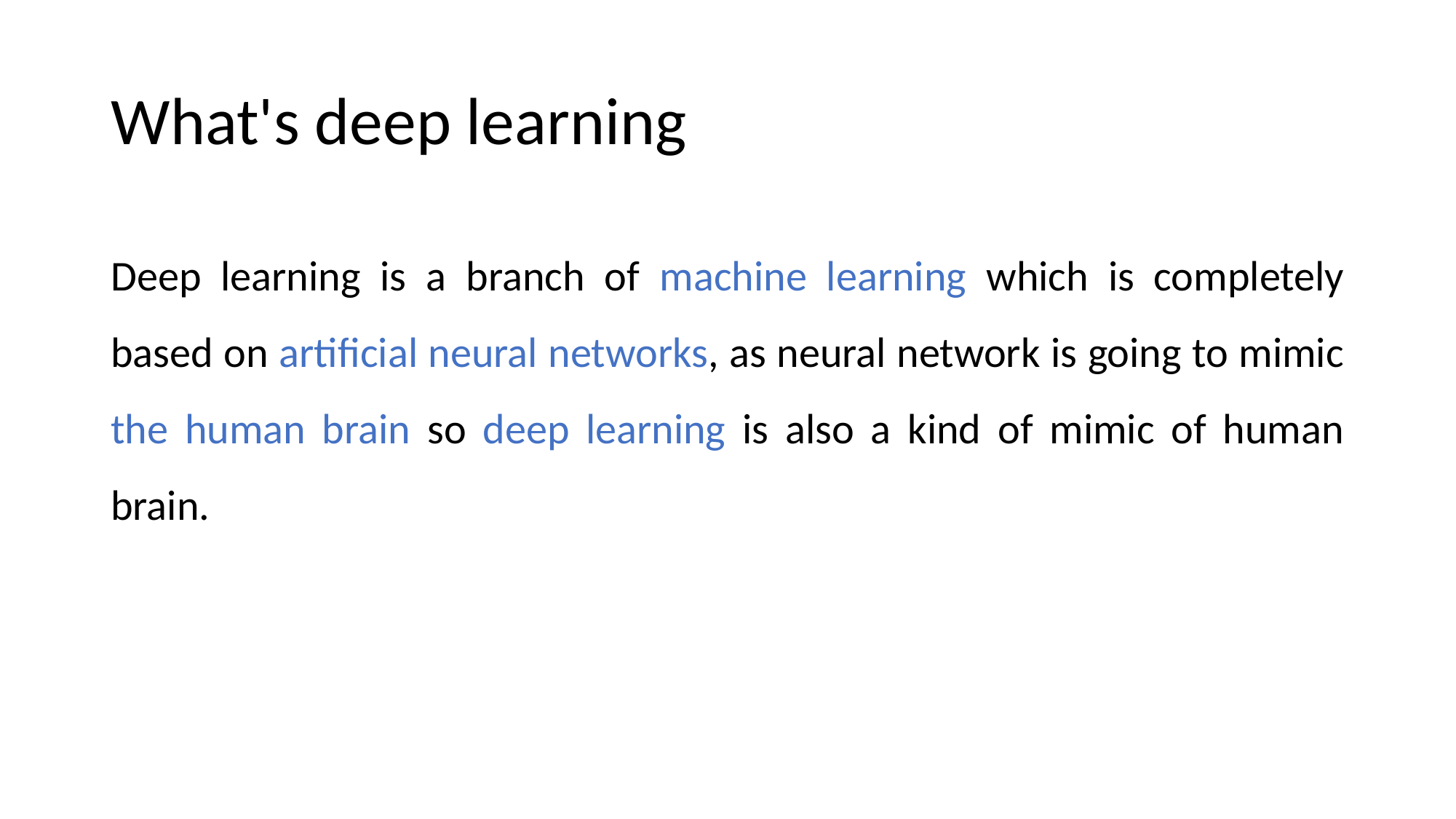

# What's deep learning
Deep learning is a branch of machine learning which is completely based on artificial neural networks, as neural network is going to mimic the human brain so deep learning is also a kind of mimic of human brain.